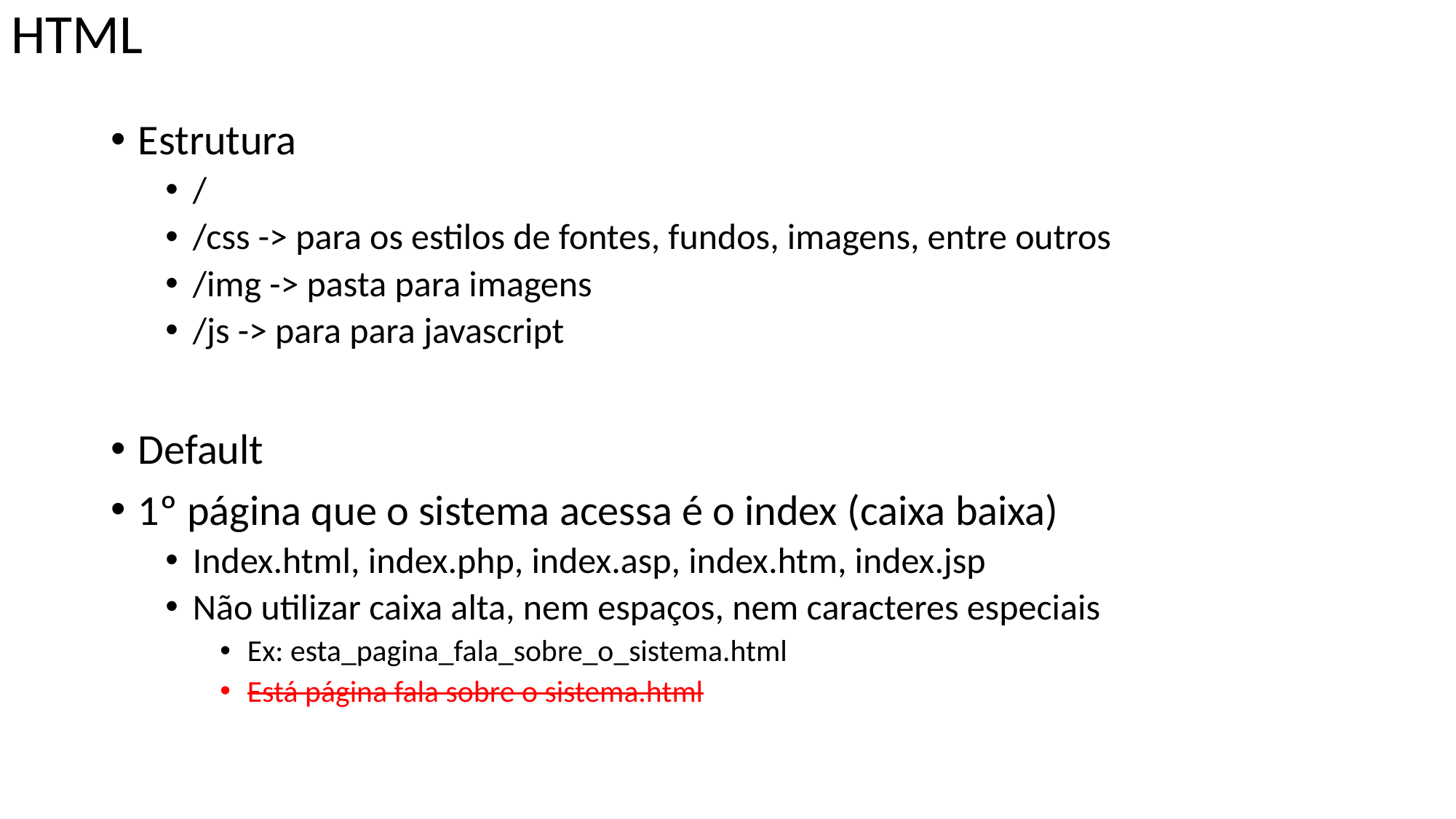

# HTML
Estrutura
/
/css -> para os estilos de fontes, fundos, imagens, entre outros
/img -> pasta para imagens
/js -> para para javascript

Default
1º página que o sistema acessa é o index (caixa baixa)
Index.html, index.php, index.asp, index.htm, index.jsp
Não utilizar caixa alta, nem espaços, nem caracteres especiais
Ex: esta_pagina_fala_sobre_o_sistema.html
Está página fala sobre o sistema.html